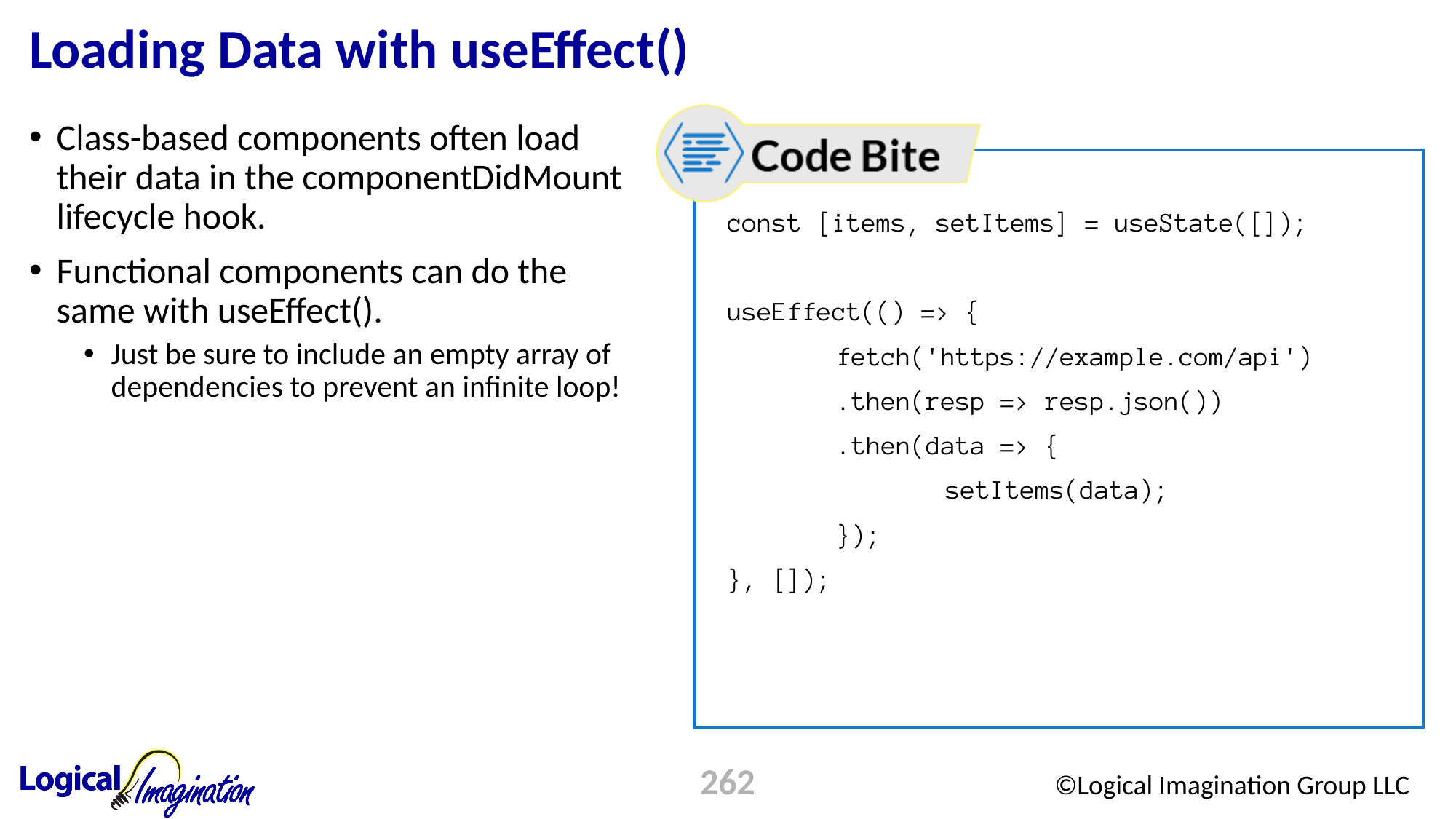

# Loading Data with useEffect()
Class-based components often load their data in the componentDidMount lifecycle hook.
Functional components can do the same with useEffect().
Just be sure to include an empty array of dependencies to prevent an infinite loop!

const [items, setItems] = useState([]);

useEffect(() => {
	fetch('https://example.com/api')
	.then(resp => resp.json())
	.then(data => {
		setItems(data);
	});
}, []);
262